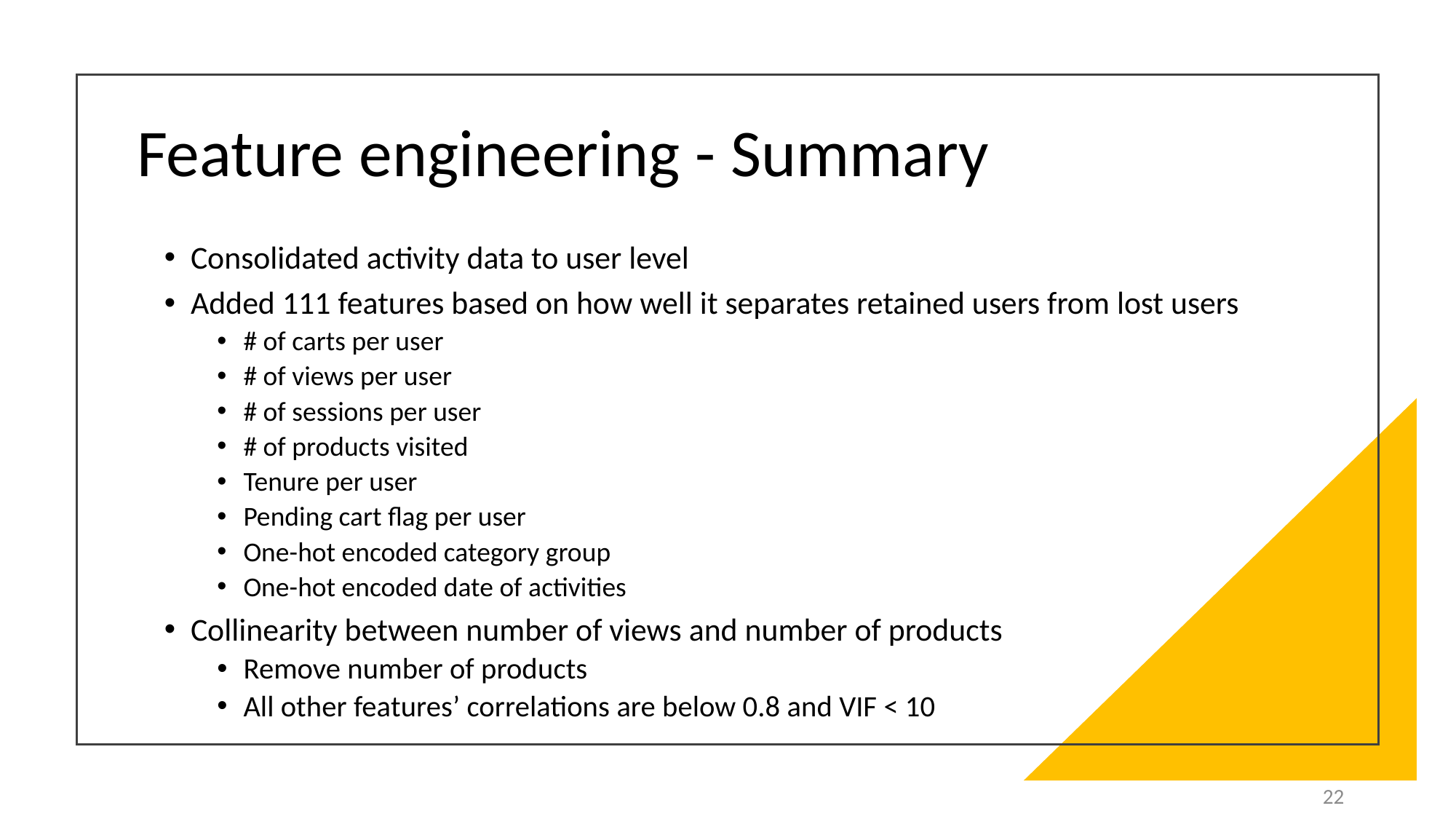

# Feature engineering - Summary
Consolidated activity data to user level
Added 111 features based on how well it separates retained users from lost users
# of carts per user
# of views per user
# of sessions per user
# of products visited
Tenure per user
Pending cart flag per user
One-hot encoded category group
One-hot encoded date of activities
Collinearity between number of views and number of products
Remove number of products
All other features’ correlations are below 0.8 and VIF < 10

22